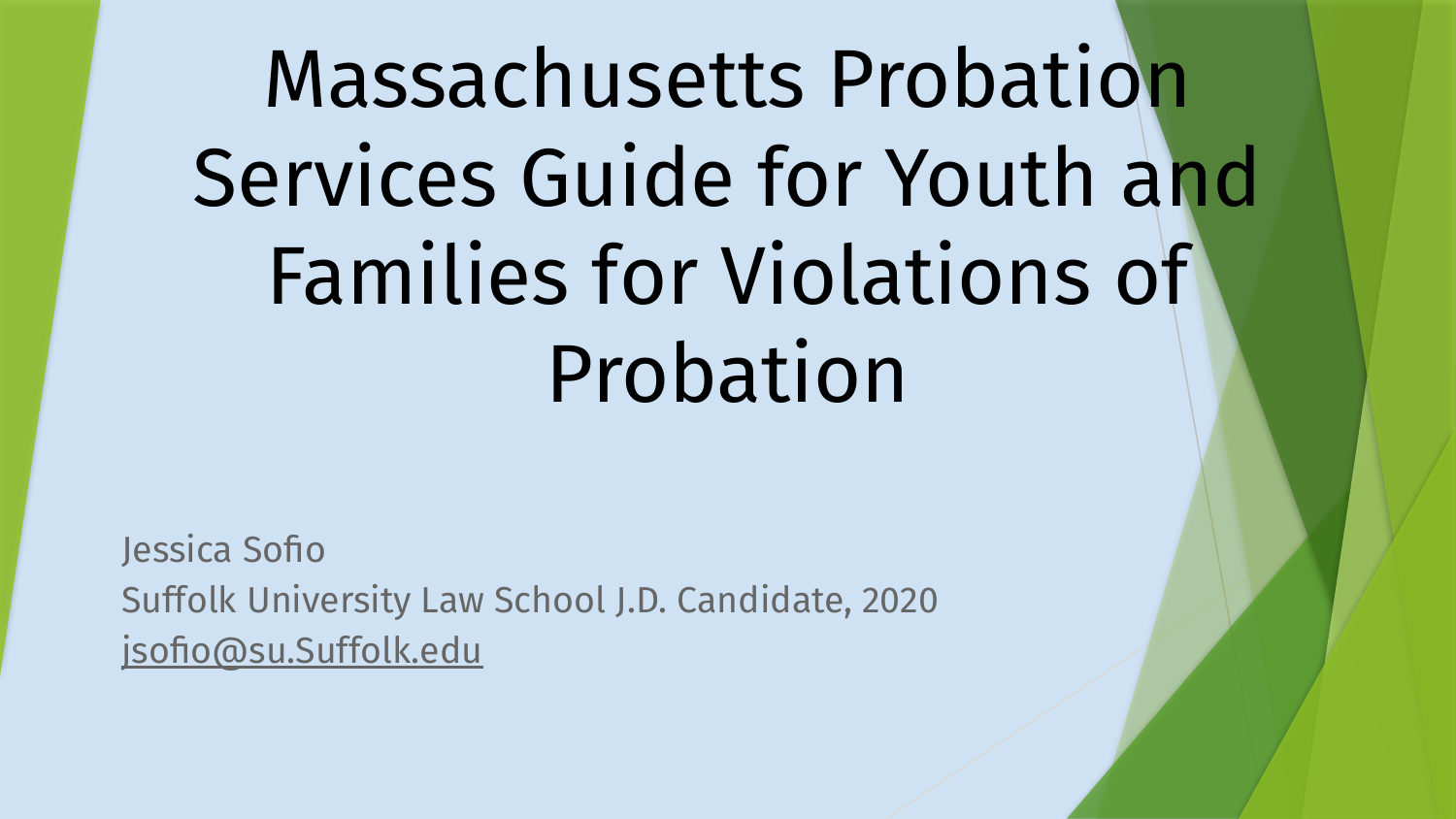

# Massachusetts Probation Services Guide for Youth and Families for Violations of Probation
Jessica Sofio
Suffolk University Law School J.D. Candidate, 2020
jsofio@su.Suffolk.edu